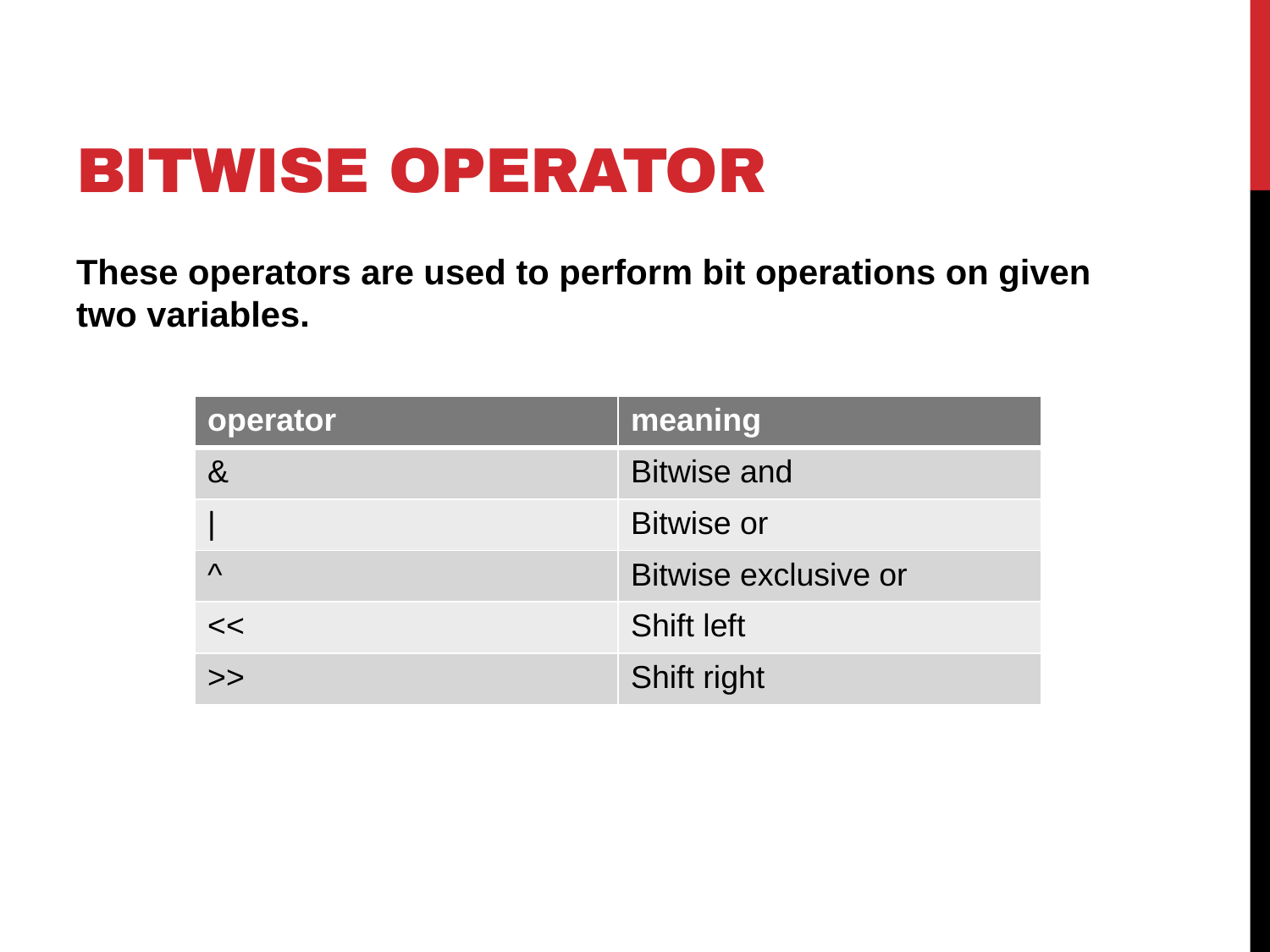

# Bitwise operator
These operators are used to perform bit operations on given two variables.
| operator | meaning |
| --- | --- |
| & | Bitwise and |
| | | Bitwise or |
| ^ | Bitwise exclusive or |
| << | Shift left |
| >> | Shift right |